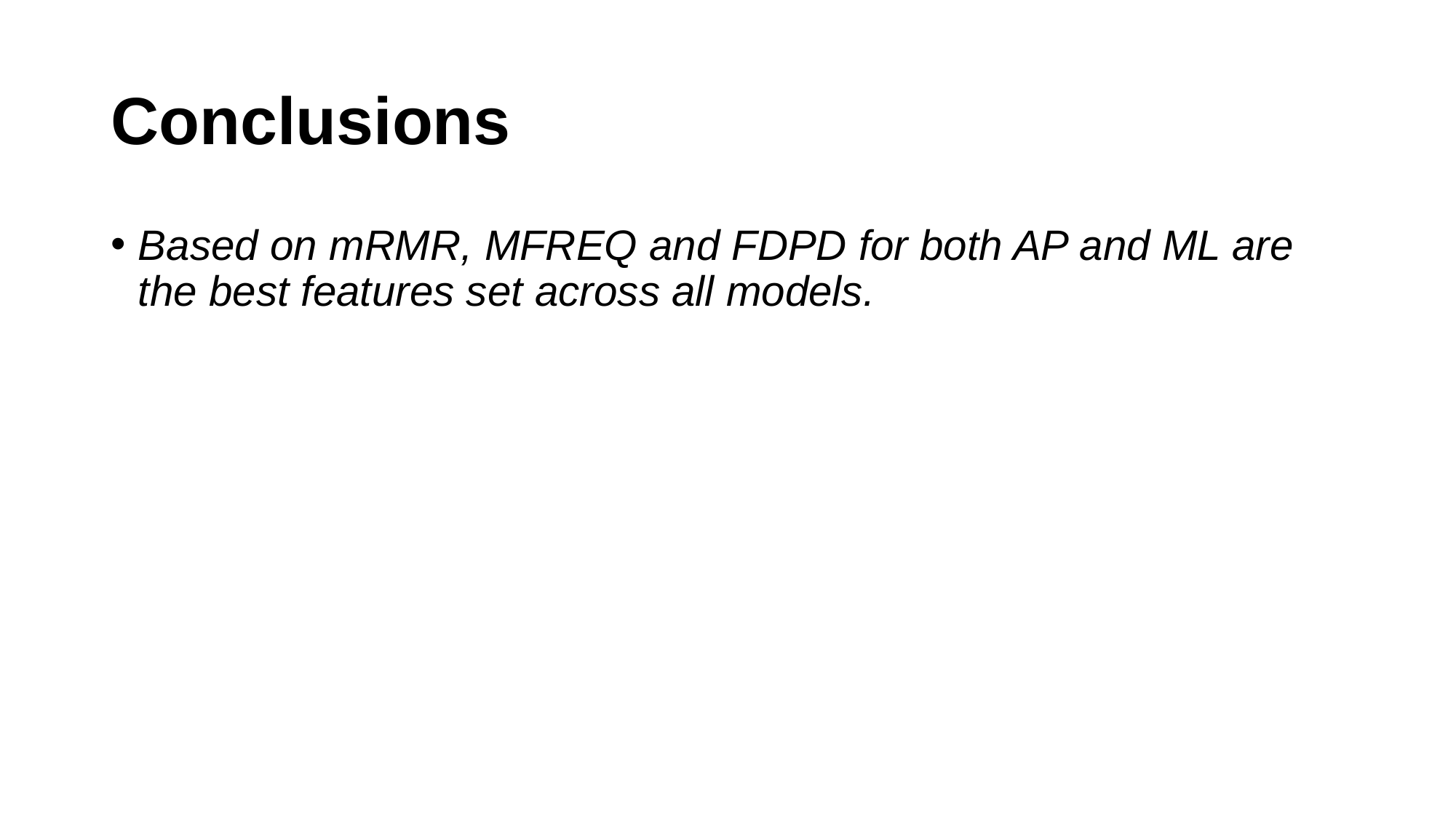

# Conclusions
Based on mRMR, MFREQ and FDPD for both AP and ML are the best features set across all models.